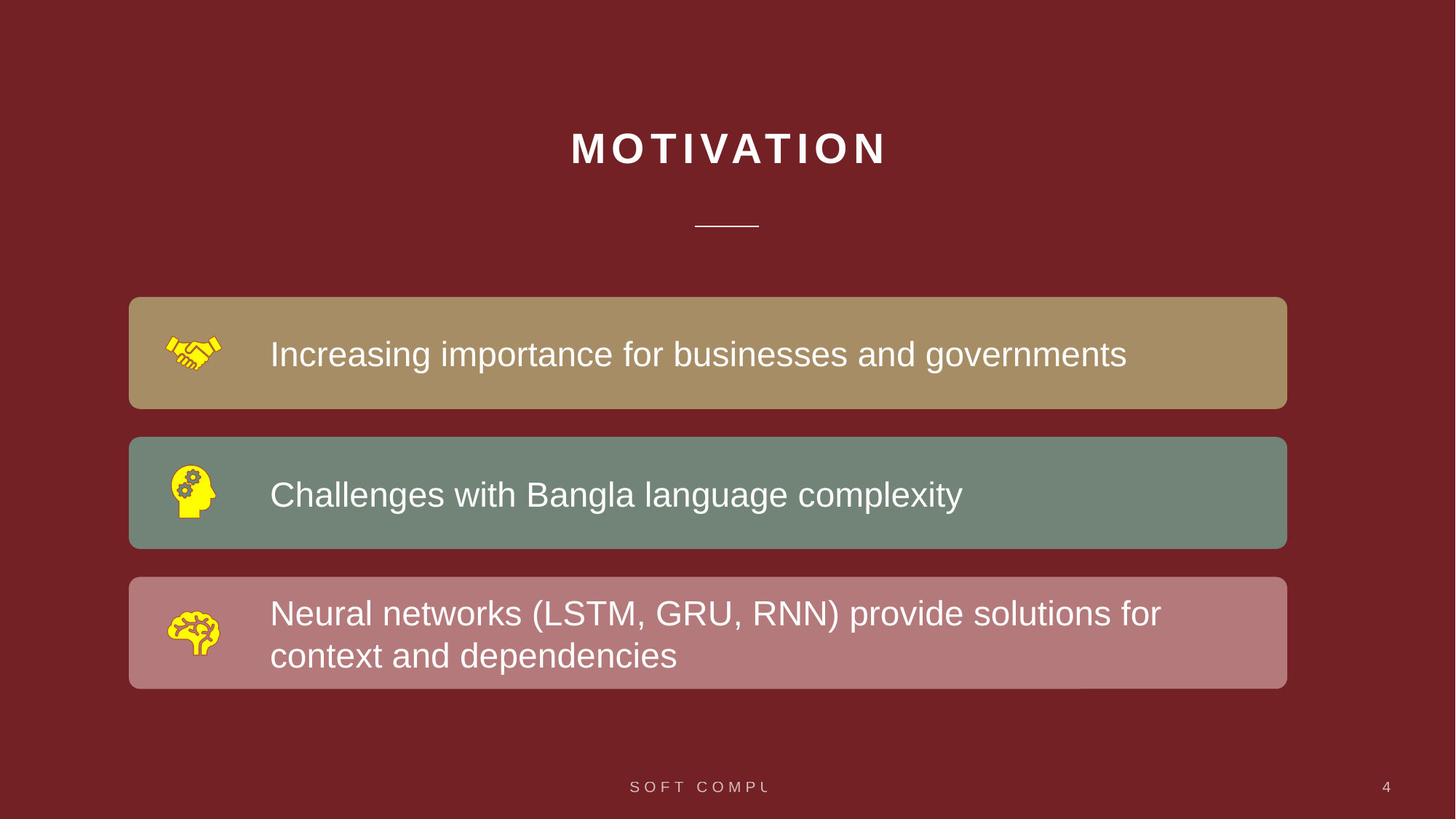

# Motivation
Increasing importance for businesses and governments
Challenges with Bangla language complexity
Neural networks (LSTM, GRU, RNN) provide solutions for context and dependencies
Soft Computing
4